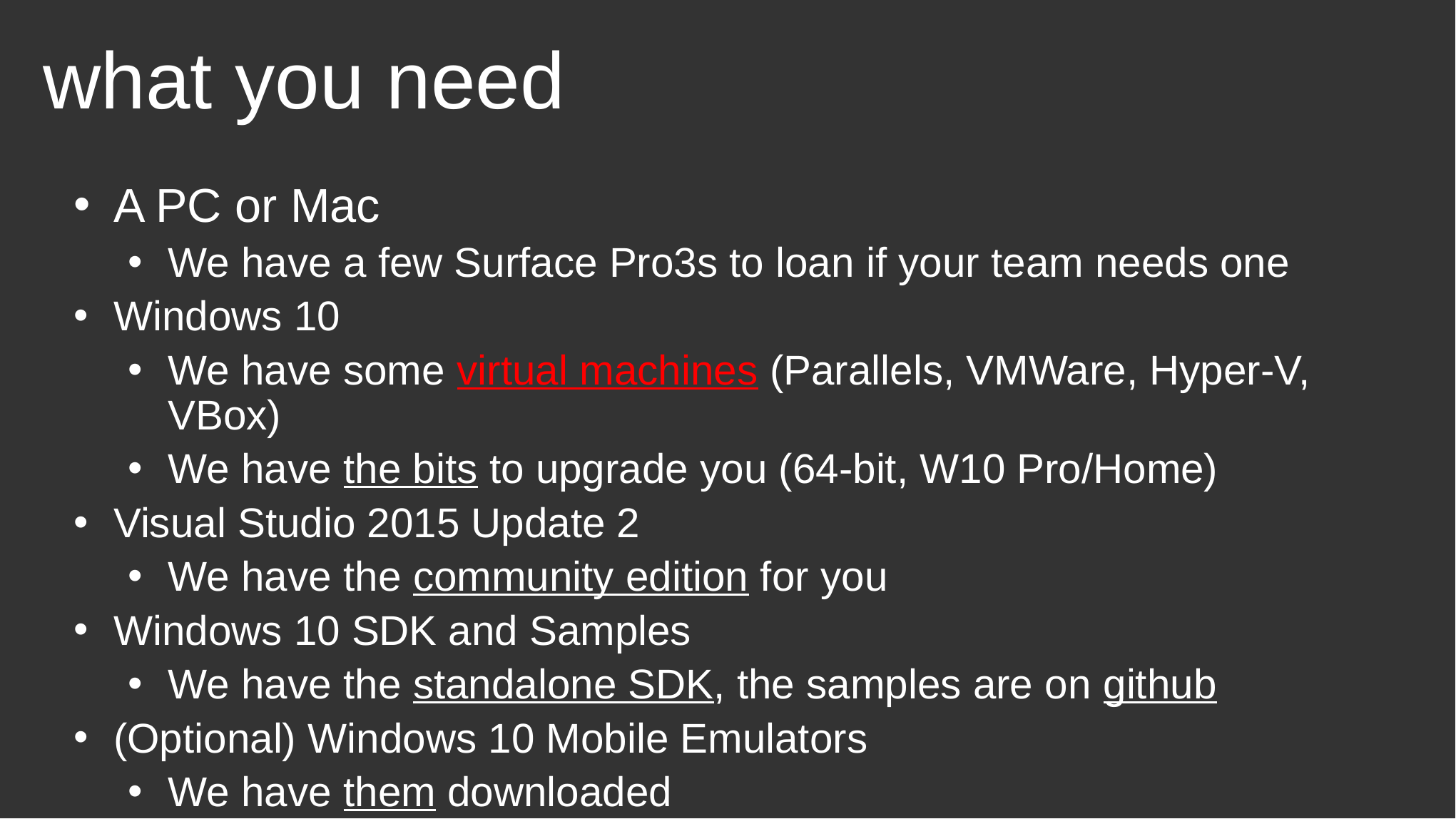

what you need
A PC or Mac
We have a few Surface Pro3s to loan if your team needs one
Windows 10
We have some virtual machines (Parallels, VMWare, Hyper-V, VBox)
We have the bits to upgrade you (64-bit, W10 Pro/Home)
Visual Studio 2015 Update 2
We have the community edition for you
Windows 10 SDK and Samples
We have the standalone SDK, the samples are on github
(Optional) Windows 10 Mobile Emulators
We have them downloaded